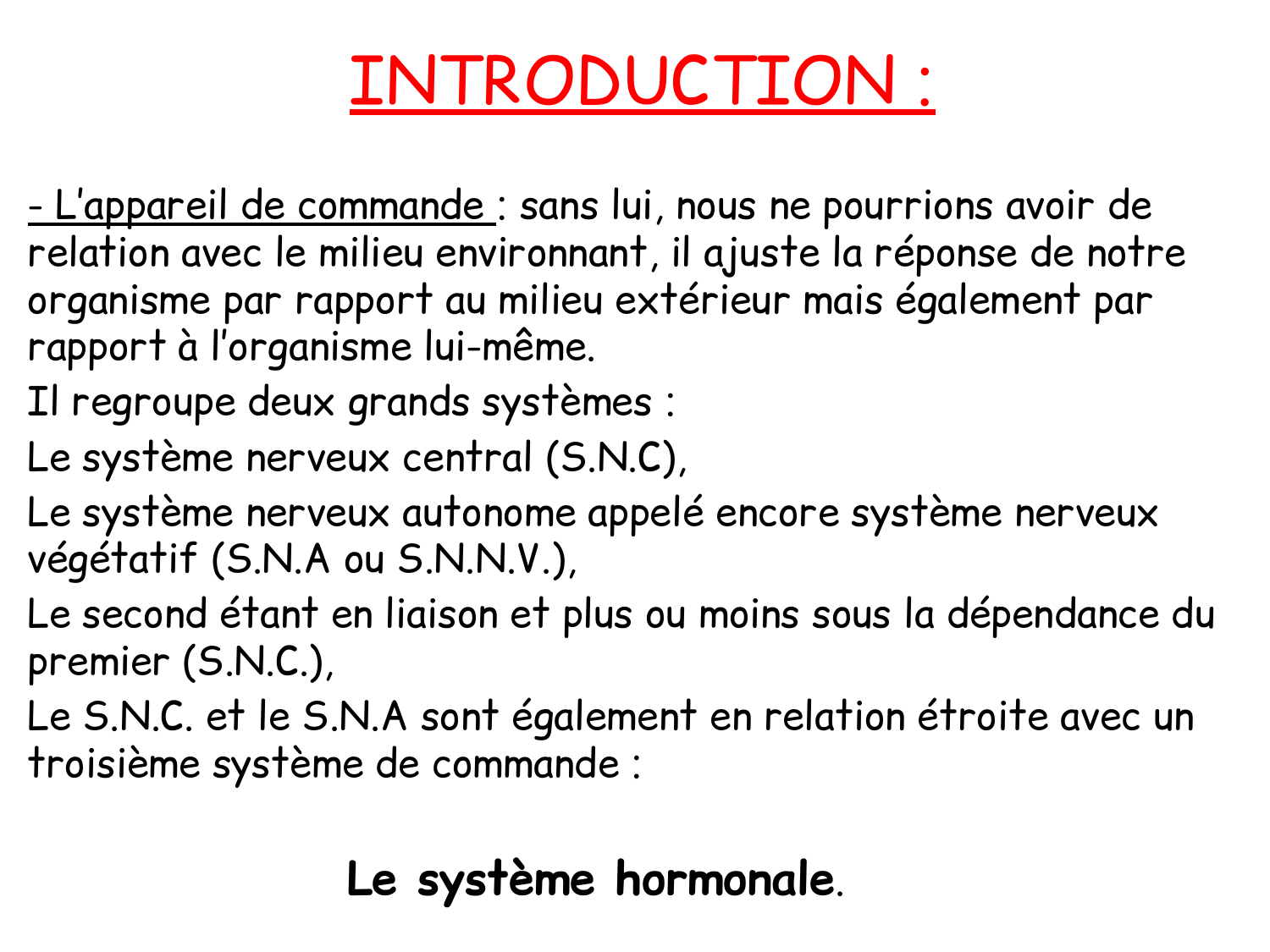

INTRODUCTION :

- L’appareil de commande : sans lui, nous ne pourrions avoir de relation avec le milieu environnant, il ajuste la réponse de notre organisme par rapport au milieu extérieur mais également par rapport à l’organisme lui-même.
Il regroupe deux grands systèmes :
Le système nerveux central (S.N.C),
Le système nerveux autonome appelé encore système nerveux végétatif (S.N.A ou S.N.N.V.),
Le second étant en liaison et plus ou moins sous la dépendance du premier (S.N.C.),
Le S.N.C. et le S.N.A sont également en relation étroite avec un troisième système de commande :

Le système hormonale.